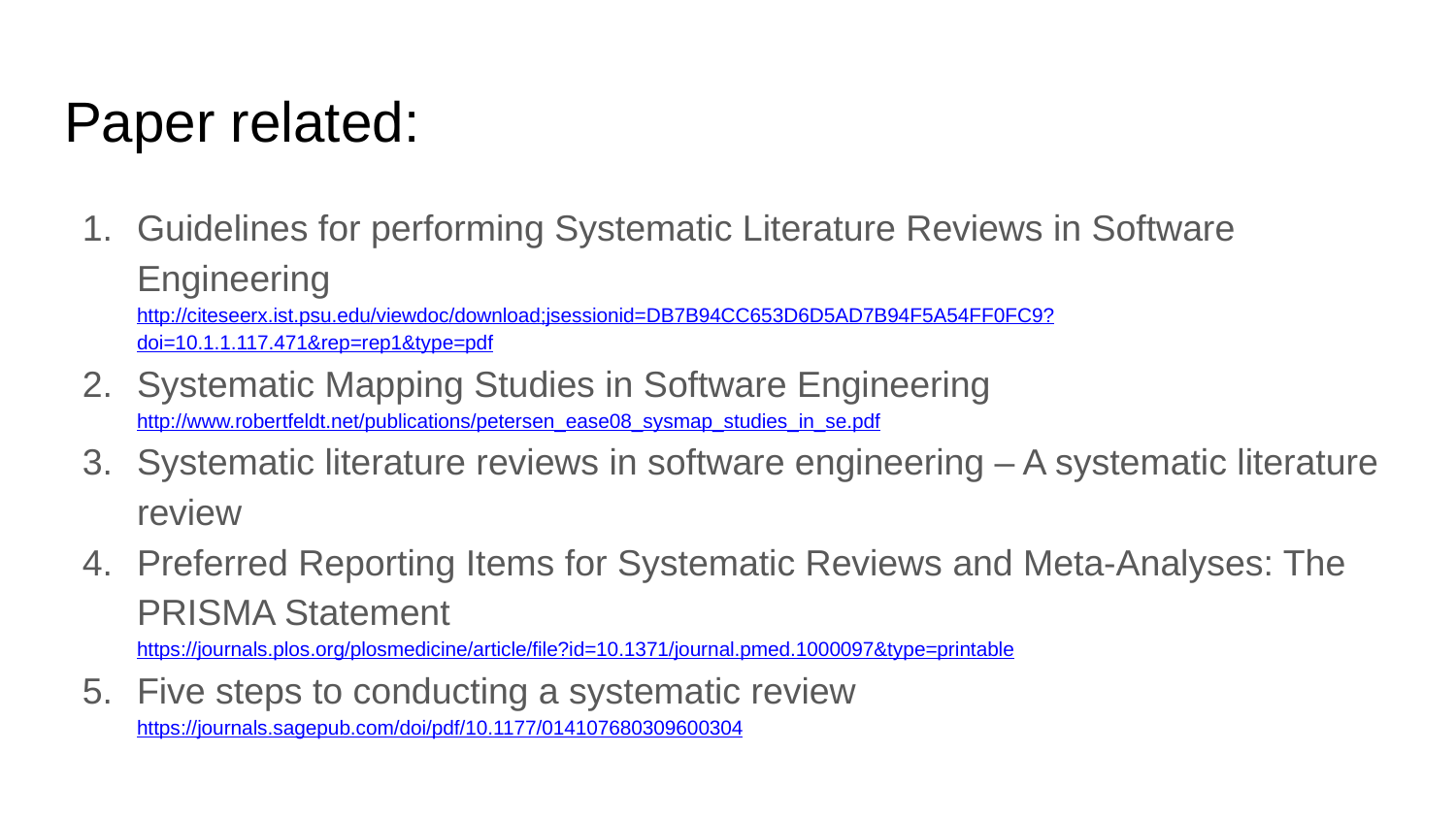

# Paper related:
Guidelines for performing Systematic Literature Reviews in Software Engineering
http://citeseerx.ist.psu.edu/viewdoc/download;jsessionid=DB7B94CC653D6D5AD7B94F5A54FF0FC9?doi=10.1.1.117.471&rep=rep1&type=pdf
Systematic Mapping Studies in Software Engineering
http://www.robertfeldt.net/publications/petersen_ease08_sysmap_studies_in_se.pdf
Systematic literature reviews in software engineering – A systematic literature review
Preferred Reporting Items for Systematic Reviews and Meta-Analyses: The PRISMA Statement
https://journals.plos.org/plosmedicine/article/file?id=10.1371/journal.pmed.1000097&type=printable
Five steps to conducting a systematic review
https://journals.sagepub.com/doi/pdf/10.1177/014107680309600304